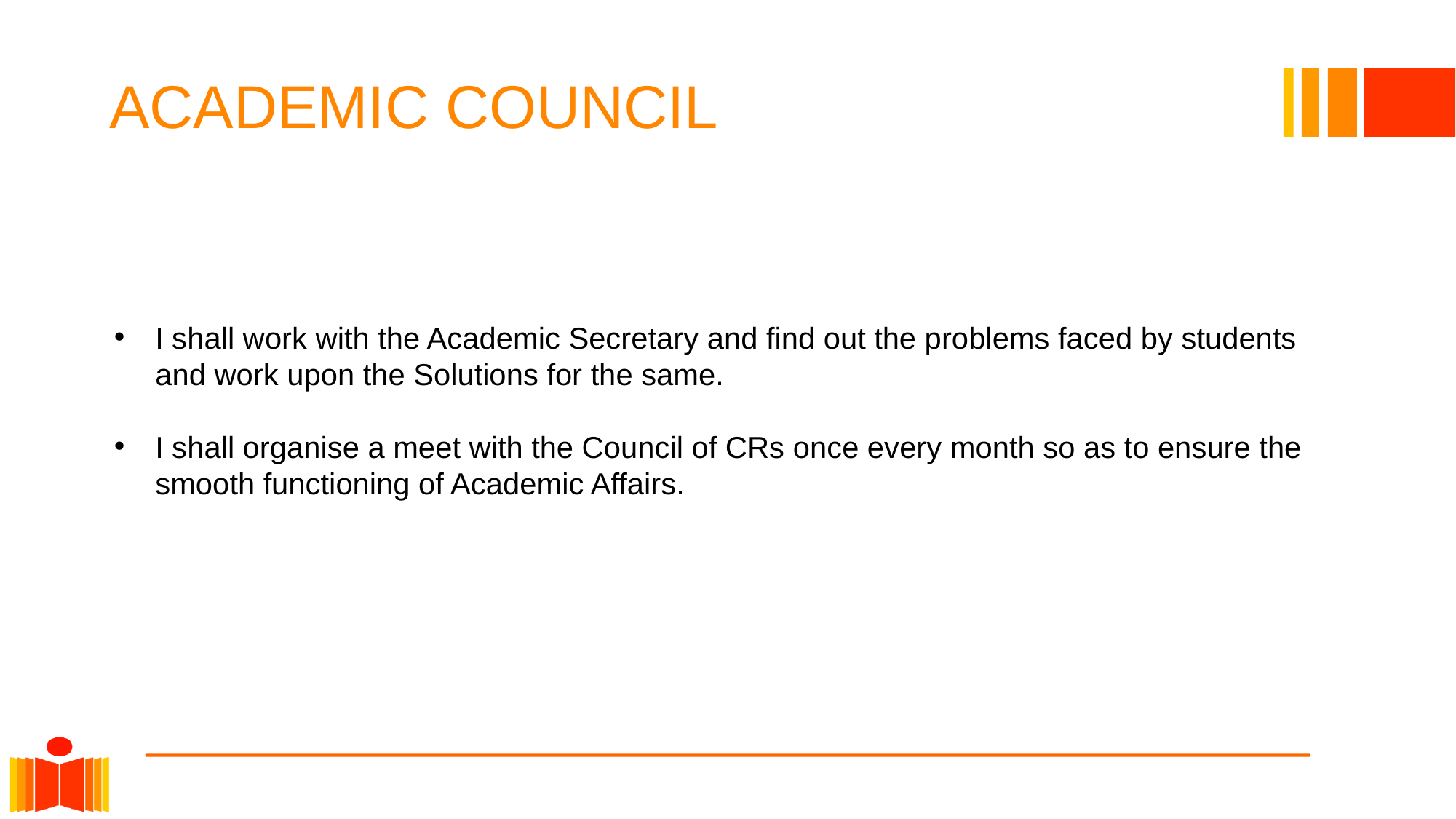

# ACADEMIC COUNCIL
I shall work with the Academic Secretary and find out the problems faced by students and work upon the Solutions for the same.

I shall organise a meet with the Council of CRs once every month so as to ensure the smooth functioning of Academic Affairs.